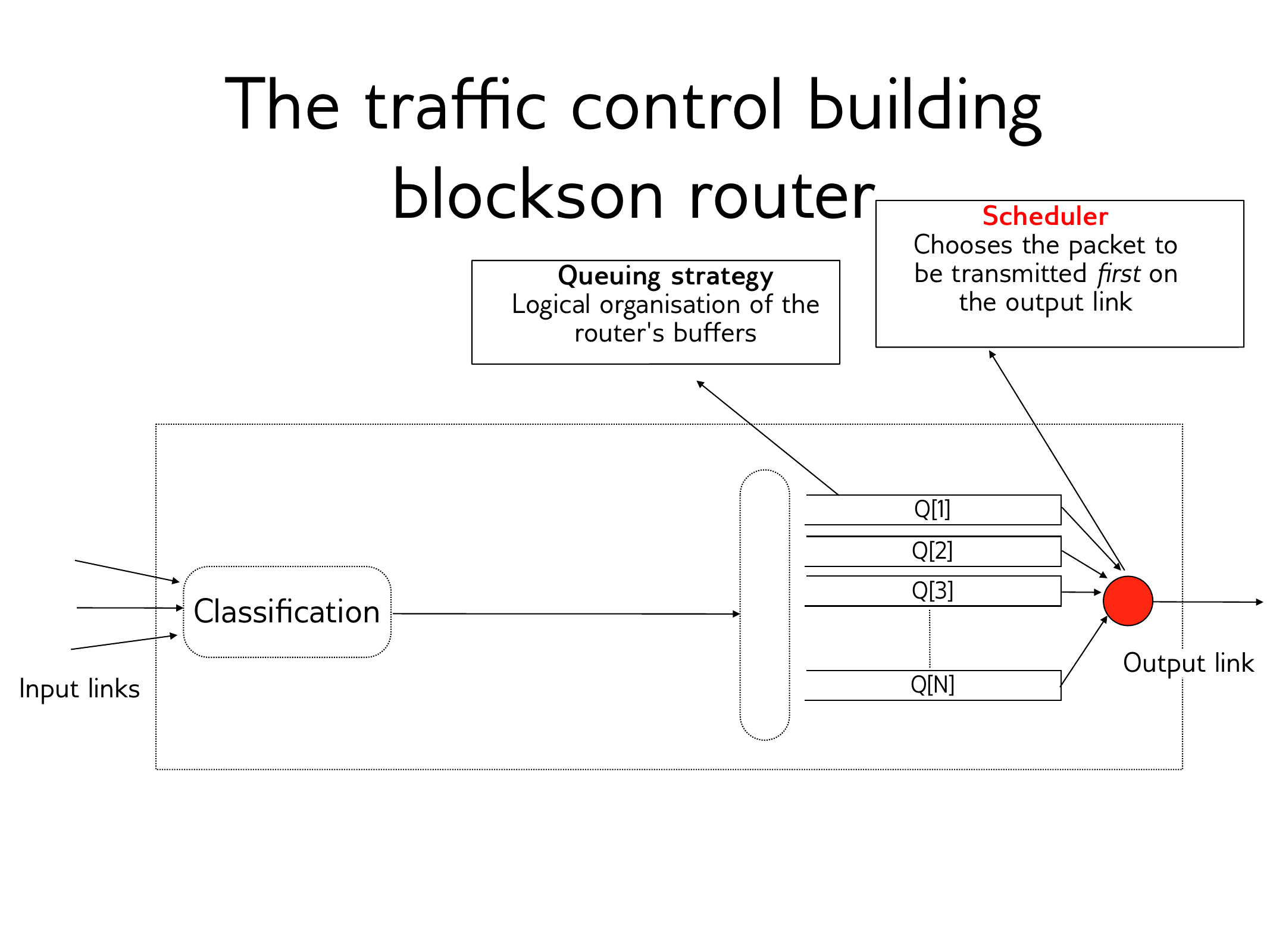

# The traffic control building blockson router

Scheduler
Chooses the packet to
be transmitted first on
the output link

Queuing strategy
Logical organisation of the
router's buffers

Q[1]

Q[2]

Classification

Q[3]

Output link

Q[N]
Input links